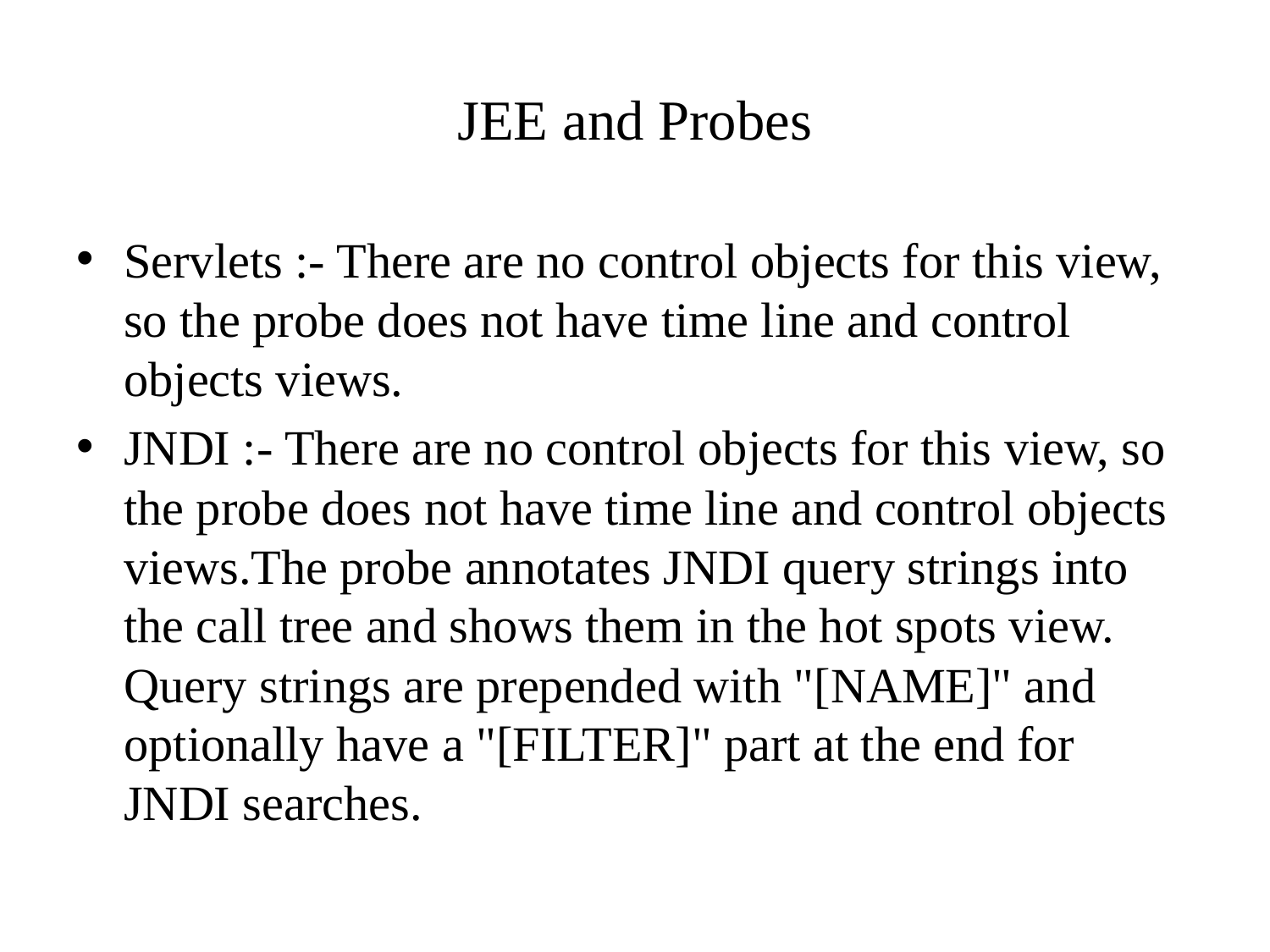

# JEE and Probes
Servlets :- There are no control objects for this view, so the probe does not have time line and control objects views.
JNDI :- There are no control objects for this view, so the probe does not have time line and control objects views.The probe annotates JNDI query strings into the call tree and shows them in the hot spots view. Query strings are prepended with "[NAME]" and optionally have a "[FILTER]" part at the end for JNDI searches.